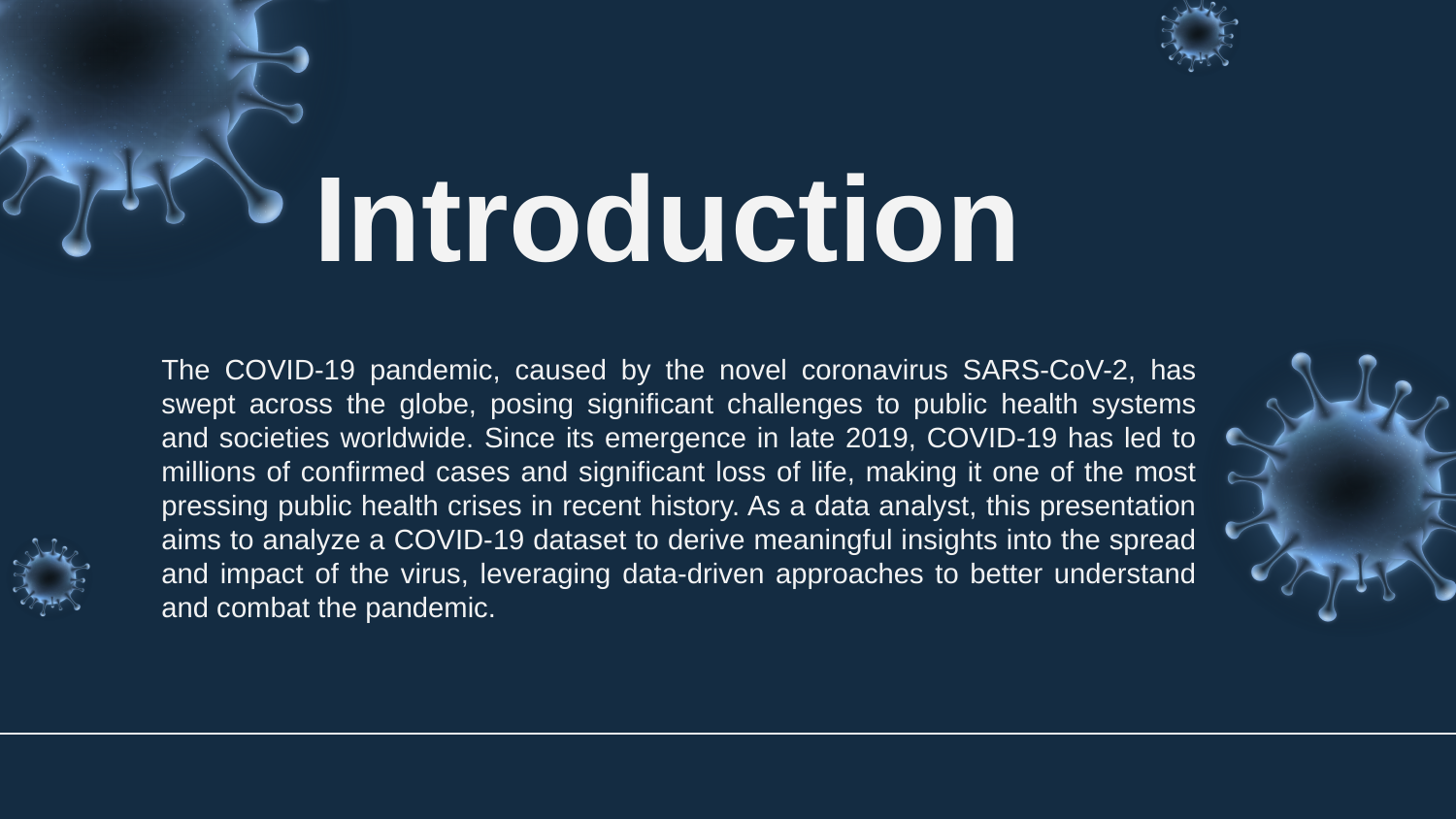

# Introduction
The COVID-19 pandemic, caused by the novel coronavirus SARS-CoV-2, has swept across the globe, posing significant challenges to public health systems and societies worldwide. Since its emergence in late 2019, COVID-19 has led to millions of confirmed cases and significant loss of life, making it one of the most pressing public health crises in recent history. As a data analyst, this presentation aims to analyze a COVID-19 dataset to derive meaningful insights into the spread and impact of the virus, leveraging data-driven approaches to better understand and combat the pandemic.